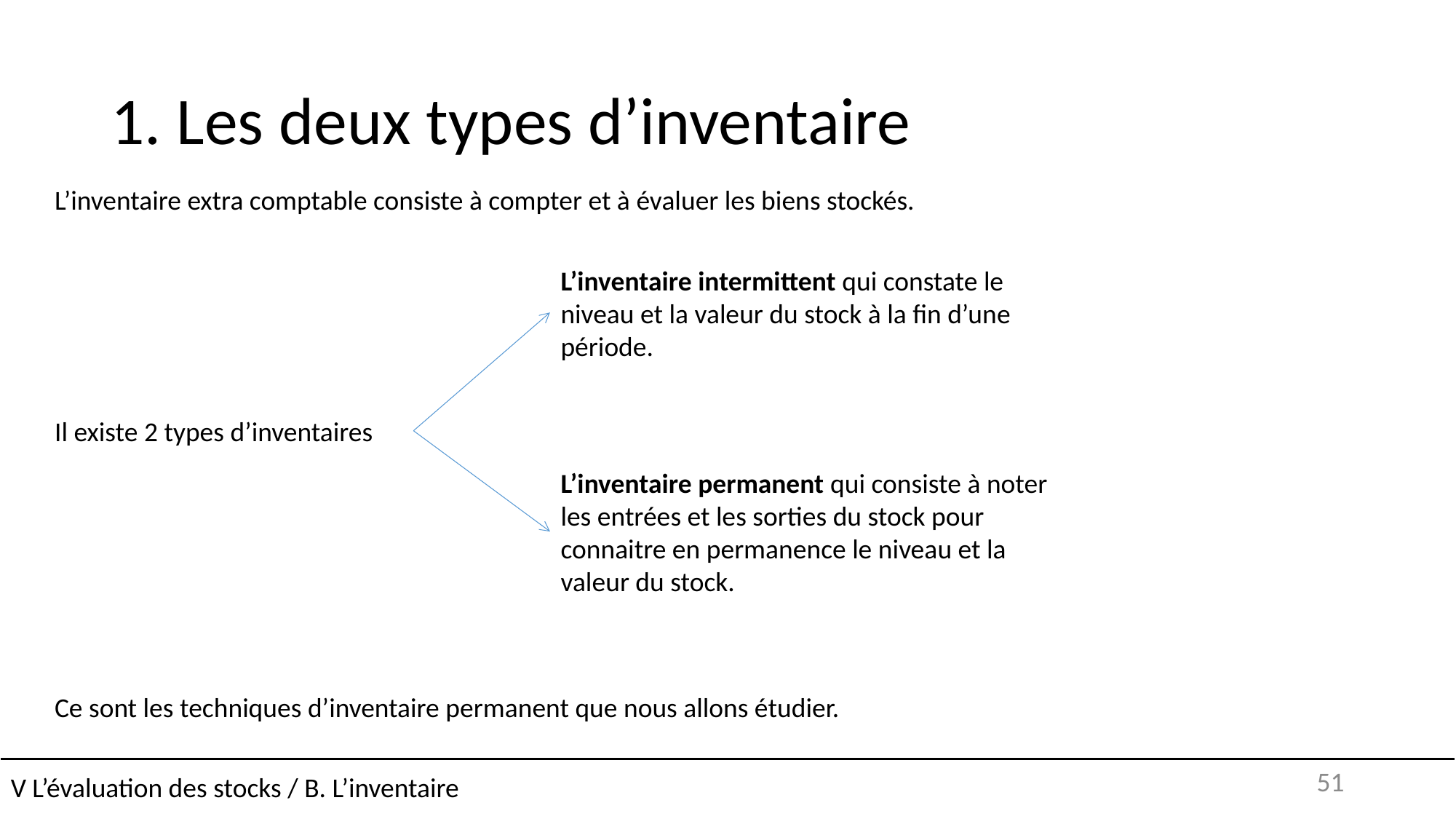

# 1. Les deux types d’inventaire
L’inventaire extra comptable consiste à compter et à évaluer les biens stockés.
L’inventaire intermittent qui constate le niveau et la valeur du stock à la fin d’une période.
Il existe 2 types d’inventaires
L’inventaire permanent qui consiste à noter les entrées et les sorties du stock pour connaitre en permanence le niveau et la valeur du stock.
Ce sont les techniques d’inventaire permanent que nous allons étudier.
V L’évaluation des stocks / B. L’inventaire
51